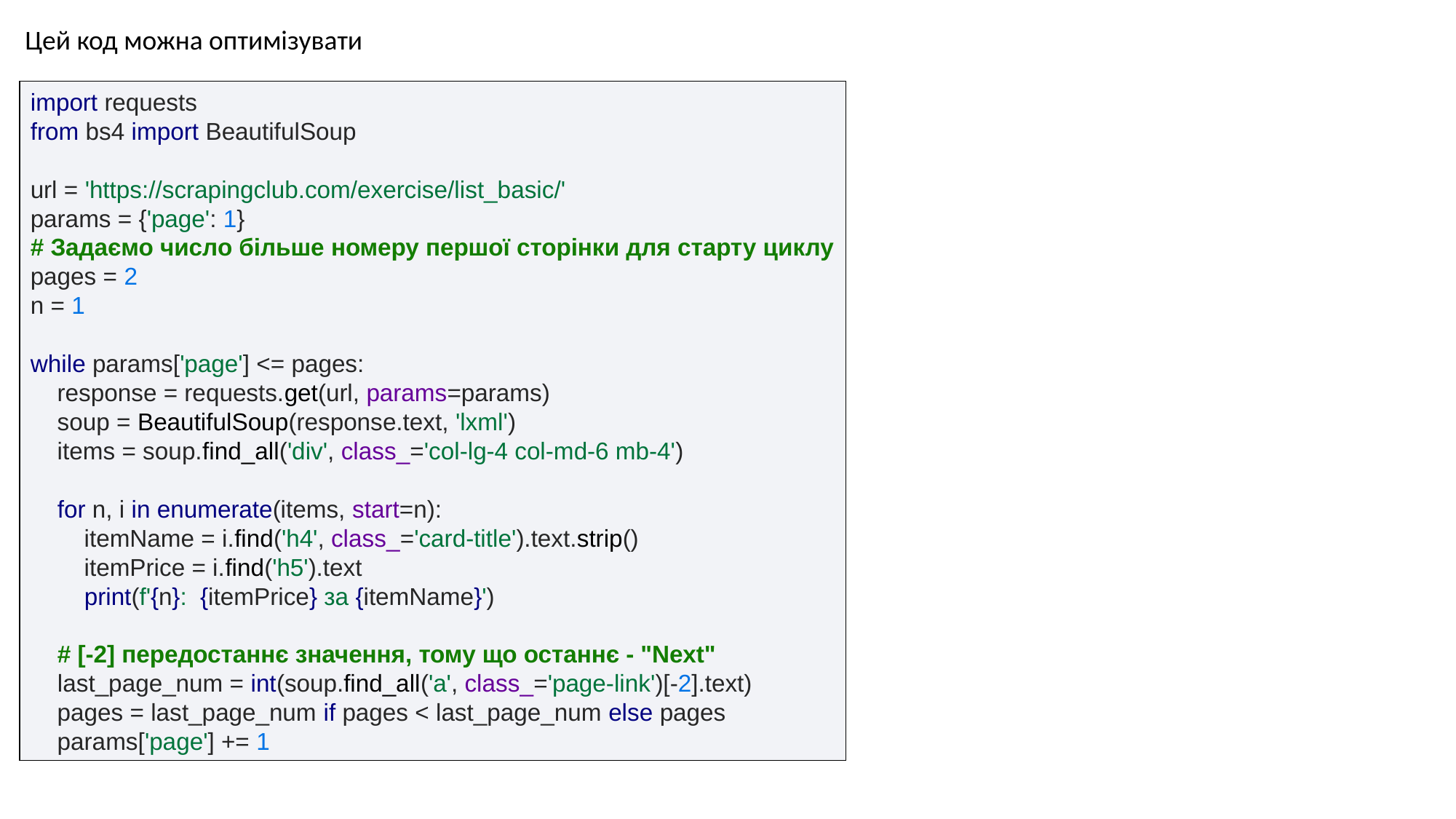

Цей код можна оптимізувати
import requests
from bs4 import BeautifulSoup
url = 'https://scrapingclub.com/exercise/list_basic/'
params = {'page': 1}
# Задаємо число більше номеру першої сторінки для старту циклу
pages = 2
n = 1
while params['page'] <= pages:
    response = requests.get(url, params=params)
    soup = BeautifulSoup(response.text, 'lxml')
    items = soup.find_all('div', class_='col-lg-4 col-md-6 mb-4')
    for n, i in enumerate(items, start=n):
        itemName = i.find('h4', class_='card-title').text.strip()
        itemPrice = i.find('h5').text
        print(f'{n}:  {itemPrice} за {itemName}')
    # [-2] передостаннє значення, тому що останнє - "Next"
    last_page_num = int(soup.find_all('a', class_='page-link')[-2].text)
    pages = last_page_num if pages < last_page_num else pages
    params['page'] += 1